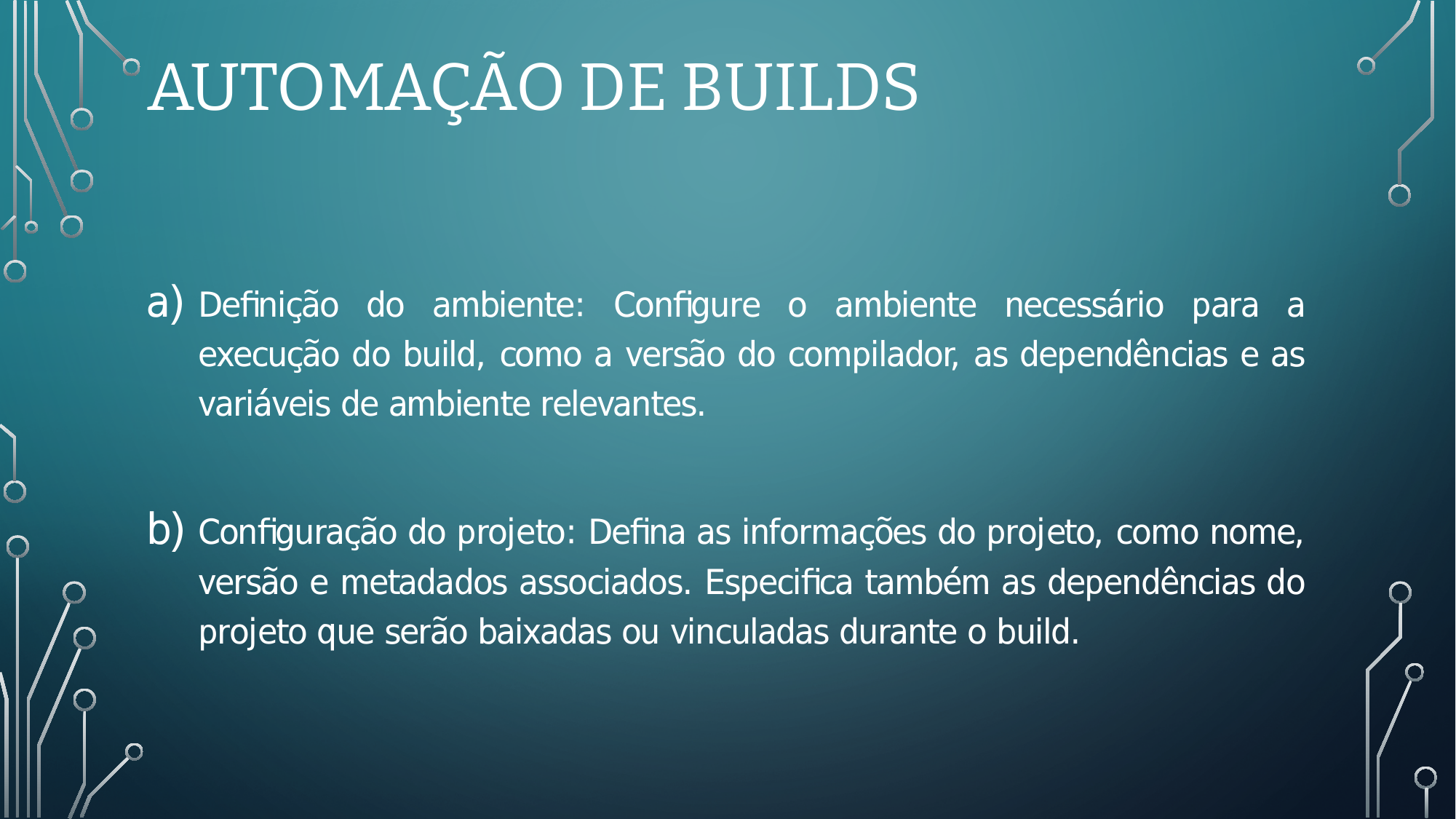

# Automação de Builds
Definição do ambiente: Configure o ambiente necessário para a execução do build, como a versão do compilador, as dependências e as variáveis de ambiente relevantes.

Configuração do projeto: Defina as informações do projeto, como nome, versão e metadados associados. Especifica também as dependências do projeto que serão baixadas ou vinculadas durante o build.